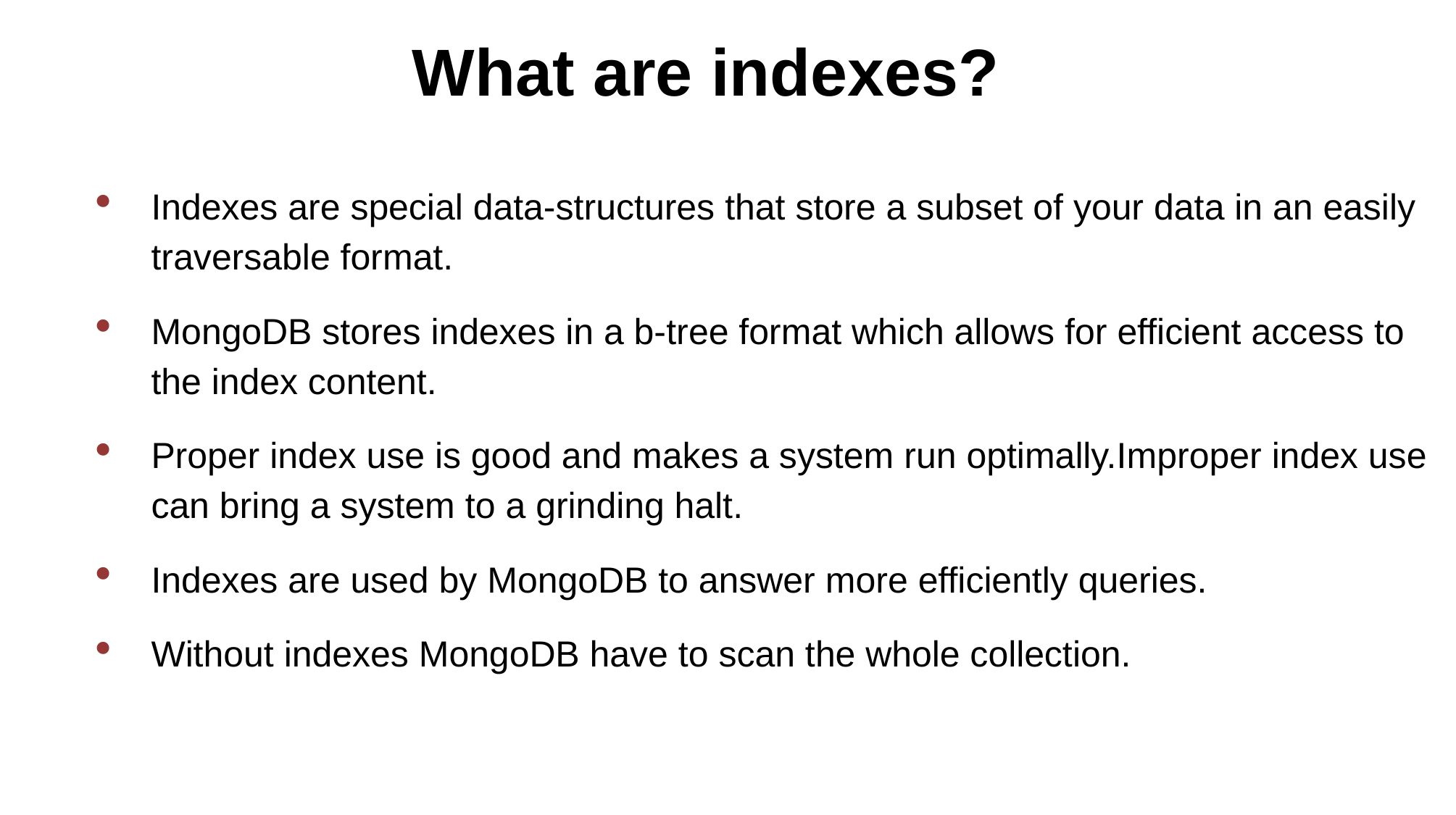

What are indexes?
Indexes are special data-structures that store a subset of your data in an easily traversable format.
MongoDB stores indexes in a b-tree format which allows for efficient access to the index content.
Proper index use is good and makes a system run optimally.Improper index use can bring a system to a grinding halt.
Indexes are used by MongoDB to answer more efficiently queries.
Without indexes MongoDB have to scan the whole collection.